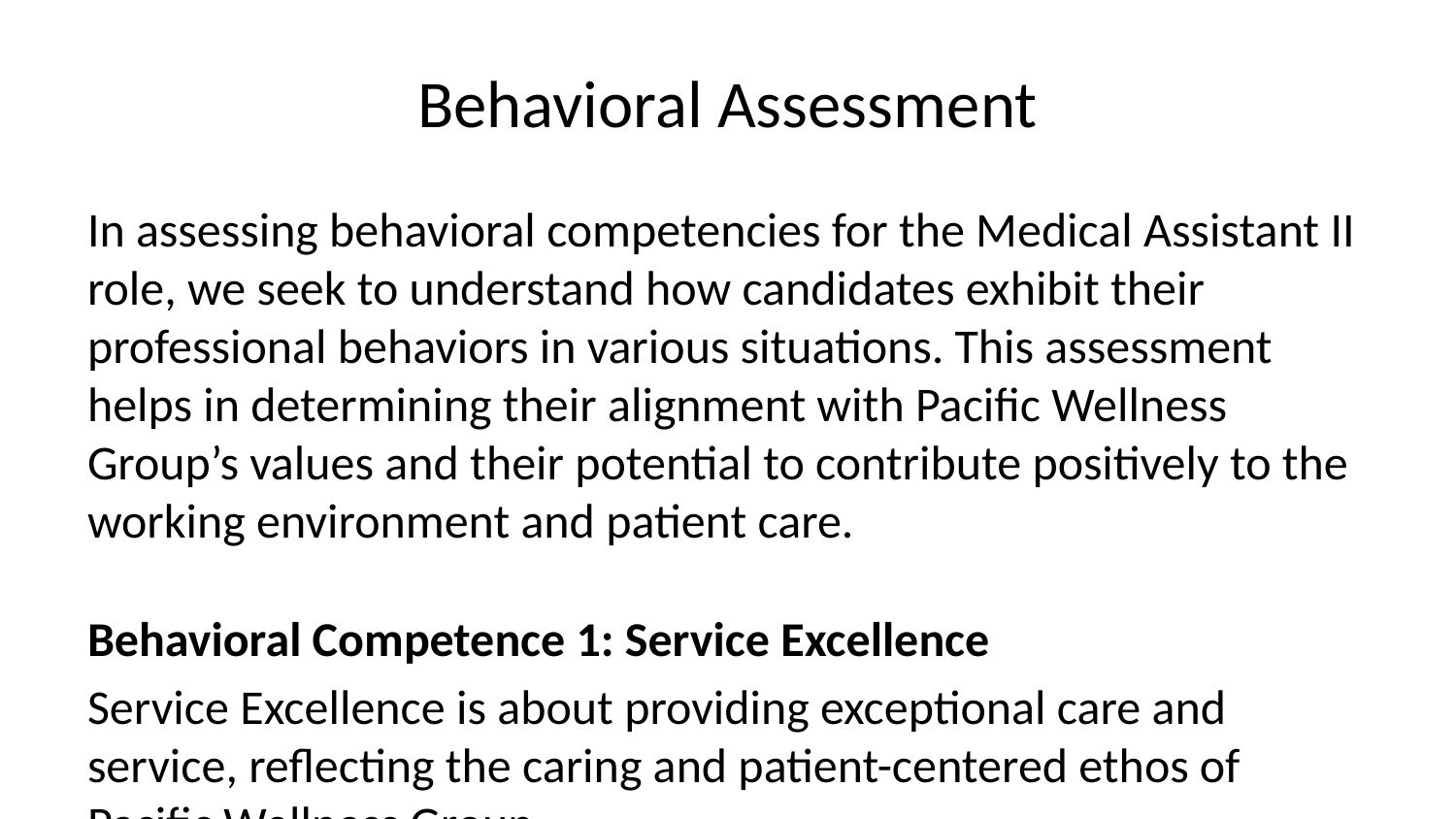

# Behavioral Assessment
In assessing behavioral competencies for the Medical Assistant II role, we seek to understand how candidates exhibit their professional behaviors in various situations. This assessment helps in determining their alignment with Pacific Wellness Group’s values and their potential to contribute positively to the working environment and patient care.
Behavioral Competence 1: Service Excellence
Service Excellence is about providing exceptional care and service, reflecting the caring and patient-centered ethos of Pacific Wellness Group.
Lead Question
“Provide an example of a time when you went above and beyond for a patient. What was the situation, and why did you go the extra mile?”
Look for instances where the candidate demonstrates a genuine commitment to patient care and the ability to embody the company’s C-I-CARE values.
Diving Deeper
Patient Interaction: “Tell me about a time when you had to manage a difficult patient situation and how you resolved it while maintaining a high level of service.”
Service Standards: “How do you ensure that every patient you interact with receives care that aligns with our C-I-CARE values?”
Responsiveness: “Describe a scenario where you had to respond quickly to a patient’s needs. What actions did you take, and what was the outcome?”
Feedback Incorporation: “How do you use patient or peer feedback to improve your level of service?”
Scenario
Imagine you are the only Medical Assistant available when several patients in the waiting room become agitated due to longer than usual wait times.
How does the candidate handle the situation to de-escalate tension, ensure patient satisfaction, and maintain high service standards? Look for communication skills, empathy, problem-solving, and an ability to incorporate feedback effectively.
Notes
________________________________________________________________________________________________________ ________________________________________________________________________________________________________ ________________________________________________________________________________________________________ ________________________________________________________________________________________________________ ________________________________________________________________________________________________________ ________________________________________________________________________________________________________
Rating (1-5): __________
Behavioral Competence 2: Team Collaboration
Effective Team Collaboration is essential to provide comprehensive care, aligning with Pacific Wellness Group’s value of teamwork which emphasizes the importance of unity and cooperation among staff.
Lead Question
“Can you talk about a time when you had to collaborate with a team under challenging circumstances? What role did you play, and what was the outcome?”
Look for responses that reflect the candidate’s ability to work cohesively with others, navigate difficulties, and contribute to positive team dynamics.
Diving Deeper
Cross-Departmental Coordination: “Describe an instance where you had to coordinate with another department to solve a patient care issue.”
Conflict Resolution: “Explain your approach to resolving disagreements within the team.”
Shared Learning: “Provide an example of when you learned something valuable from a team member and how it improved your work.”
Supportive Engagement: “Tell us about a time when you supported a colleague who was struggling with their workload.”
Scenario
During a particularly busy day at the clinic, you notice tension rising among team members due to the stressful workload, which could potentially impact patient care.
How does the candidate facilitate teamwork and manage conflict to maintain a harmonious and effective work environment? Look for examples of leadership, empathy, and conflict resolution skills.
Notes
________________________________________________________________________________________________________ ________________________________________________________________________________________________________ ________________________________________________________________________________________________________ ________________________________________________________________________________________________________ ________________________________________________________________________________________________________ ________________________________________________________________________________________________________
Rating (1-5): __________
Behavioral Competence 3: Communication Skills
Strong Communication Skills are vital for effective patient engagement and collaboration with healthcare teams, reflecting Pacific Wellness Group’s commitment to providing a clear, compassionate, and professional exchange of information.
Lead Question
“Provide an example of a situation where effective communication was critical to the success of a patient’s treatment plan. What was your approach and how did it affect the outcome?”
Look for instances that demonstrate the candidate’s ability to clearly articulate critical information and show sensitivity towards patients’ and colleagues’ needs.
Diving Deeper
Patient Communication: “How do you tailor your communication to ensure that patients with different levels of health literacy can understand their care plan?”
Documentation Practice: “Discuss the importance of documentation accuracy and how you maintain it in your day-to-day responsibilities.”
Interprofessional Communication: “Describe a scenario where you successfully bridged a communication gap between different healthcare professionals.”
Cultural Sensitivity: “Tell us about a time when cultural sensitivity in communication was necessary and how you handled it.”
Scenario
A patient under your care is showing signs of non-compliance with their health plan due to misunderstandings of medical instructions.
How does the candidate address misconceptions and promote compliance through effective communication? Look for empathy, adaptability, and the ability to convey complex information in an accessible manner.
Notes
________________________________________________________________________________________________________ ________________________________________________________________________________________________________ ________________________________________________________________________________________________________ ________________________________________________________________________________________________________ ________________________________________________________________________________________________________ ________________________________________________________________________________________________________
Rating (1-5): __________
Behavioral Competence 4: Continuous Improvement
Continuous Improvement is about embracing changes and seeking ways to enhance personal and organizational growth, resonating with Pacific Wellness Group’s value of innovation.
Lead Question
“Describe a time when you identified an area for improvement within your role or team’s processes. What initiative did you take to address it, and what was the result?”
Look for evidence of a proactive approach to identifying opportunities for improvement and the candidate’s willingness to take initiative in alignment with the company’s innovative spirit.
Diving Deeper
Skill Enhancement: “How have you pursued additional training or education to improve your performance and patient care?”
Quality Improvement: “Can you provide an example of a quality improvement project you were involved in and what contributions you made?”
Adaptability: “Talk about a moment when you had to adapt to a significant change at work. How did you handle the transition?”
Feedback Seeking: “How do you approach feedback, and can you share an instance where feedback led you to make a positive change in your work?”
Scenario
The clinic is introducing a new EHR system, and whilst it promises greater long-term efficiency, the transition period is proving challenging for the staff.
How does the candidate contribute to a smooth transition and encourage colleagues to engage with the new system positively? Look for resilience, ability to embrace change, and leadership in learning and adaptation.
Notes
________________________________________________________________________________________________________ ________________________________________________________________________________________________________ ________________________________________________________________________________________________________ ________________________________________________________________________________________________________ ________________________________________________________________________________________________________ ________________________________________________________________________________________________________
Rating (1-5): __________
Behavioral Competence 5: Organizational Skills
Organizational Skills are critical for managing the complexities of a clinical environment, ensuring efficient use of time and resources, and maintaining an exceptional level of patient care, supporting Pacific Wellness Group’s high standards of operational excellence.
Lead Question
“How do you manage your tasks and responsibilities in a fast-paced environment to ensure that all patient needs are met without compromising care quality?”
Look for clear strategies for prioritization, multitasking, and maintaining composure under pressure.
Diving Deeper
Time Management: “Discuss your approach to prioritizing urgent and non-urgent tasks throughout the day.”
Attention to Detail: “Describe a situation where your attention to detail prevented an error in patient care or clinic operations.”
Resource Allocation: “Explain how you optimize the use of resources at hand to ensure the best possible patient care.”
Work Ethic: “Tell us about a time when your strong work ethic was recognized by your peers or supervisors.”
Scenario
You are tasked with coordinating patient flow on a day when the clinic is understaffed, and there’s an unexpected surge in appointments.
How does the candidate ensure efficient operations without allowing the quality of care to diminish? Look for methods of effective problem-solving, prioritization, and the capacity to adapt to unexpected demands.
Notes
________________________________________________________________________________________________________ ________________________________________________________________________________________________________ ________________________________________________________________________________________________________ ________________________________________________________________________________________________________ ________________________________________________________________________________________________________ ________________________________________________________________________________________________________
Rating (1-5): __________